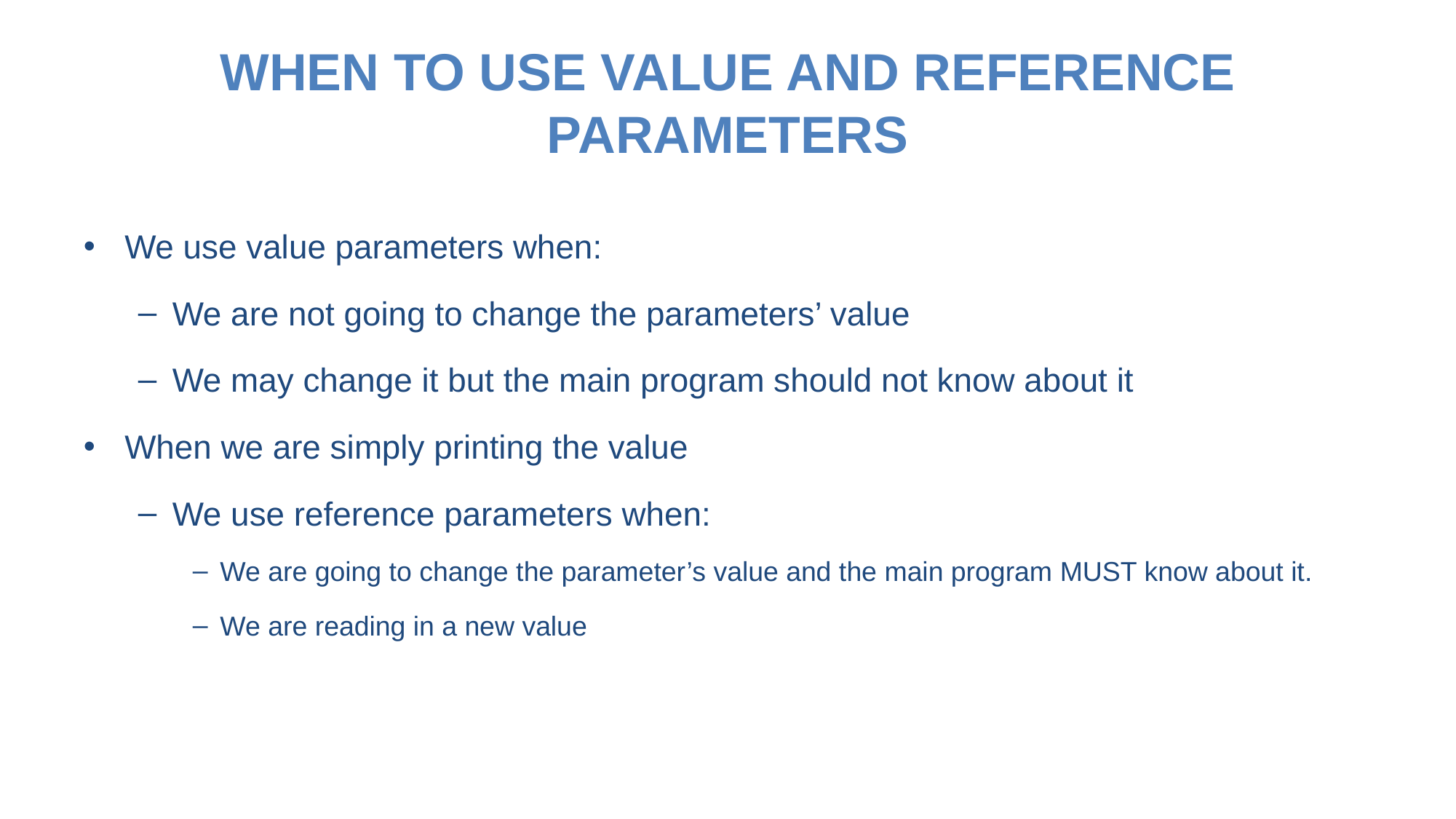

# WHEN TO USE VALUE AND REFERENCE PARAMETERS
We use value parameters when:
We are not going to change the parameters’ value
We may change it but the main program should not know about it
When we are simply printing the value
We use reference parameters when:
We are going to change the parameter’s value and the main program MUST know about it.
We are reading in a new value